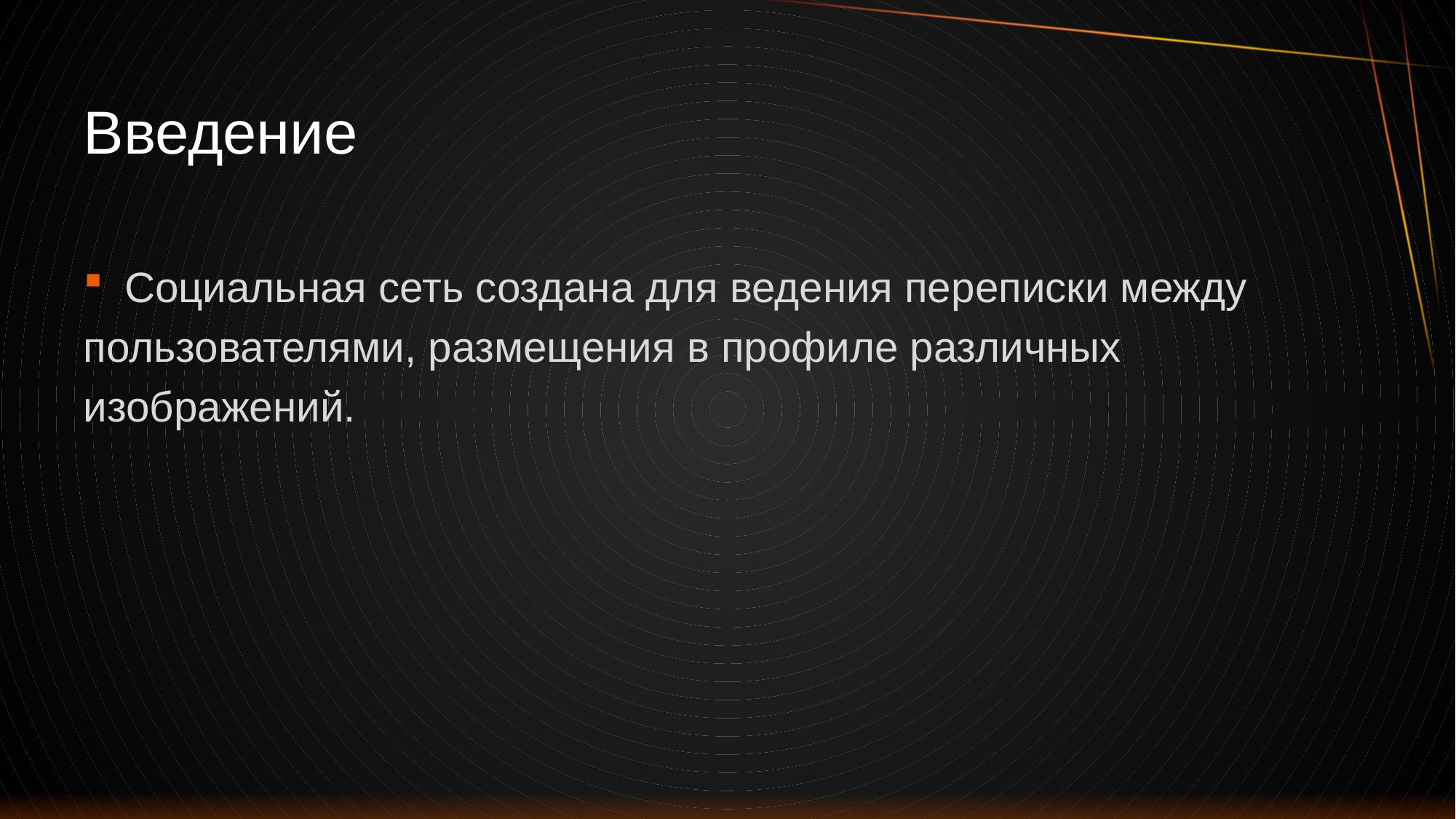

# Введение
Социальная сеть создана для ведения переписки между
пользователями, размещения в профиле различных
изображений.